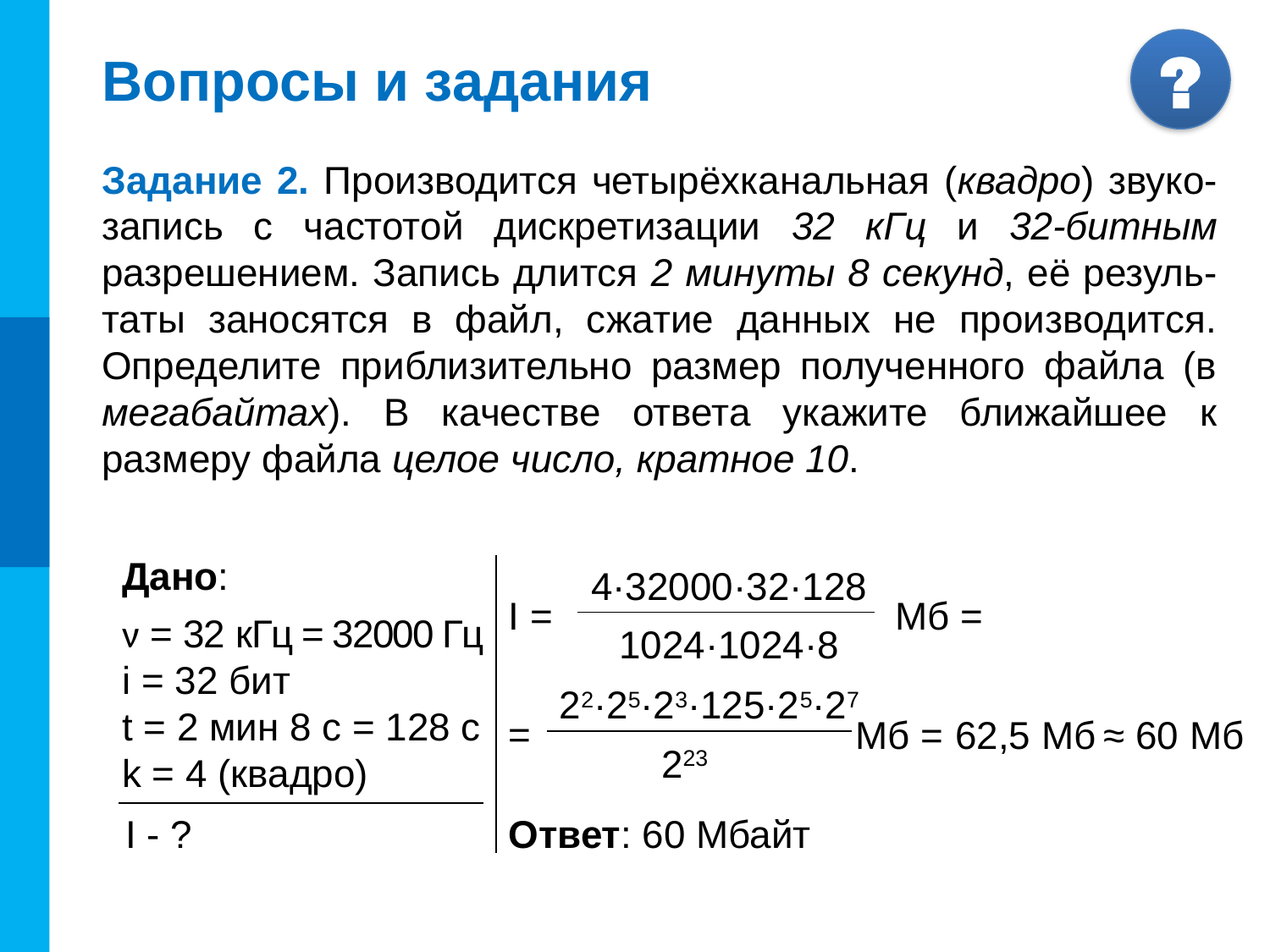

# Вопросы и задания
Задание 2. Производится четырёхканальная (квадро) звуко-запись с частотой дискретизации 32 кГц и 32-битным разрешением. Запись длится 2 минуты 8 секунд, её резуль-таты заносятся в файл, сжатие данных не производится. Определите приблизительно размер полученного файла (в мегабайтах). В качестве ответа укажите ближайшее к размеру файла целое число, кратное 10.
Дано:
ν = 32 кГц = 32000 Гц
i = 32 бит
t = 2 мин 8 с = 128 c
k = 4 (квадро)

4·32000·32·128
I =
Мб =
1024·1024·8
22·25·23·125·25·27
=
Мб =
62,5 Мб
≈ 60 Мб
223
I - ?
Ответ: 60 Мбайт